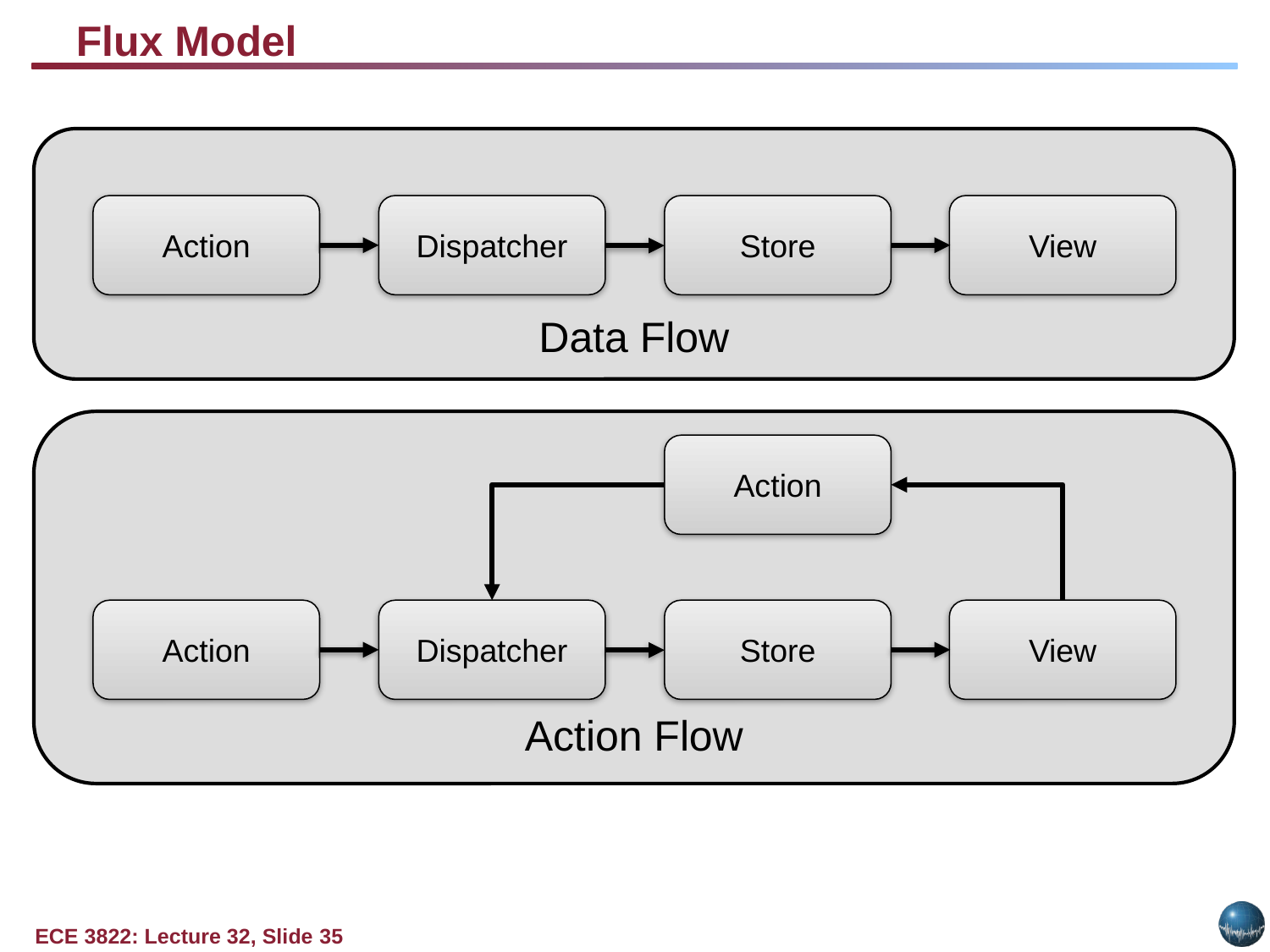

# Flux Model
Data Flow
Action
Dispatcher
Store
View
Action Flow
Action
Action
Dispatcher
Store
View